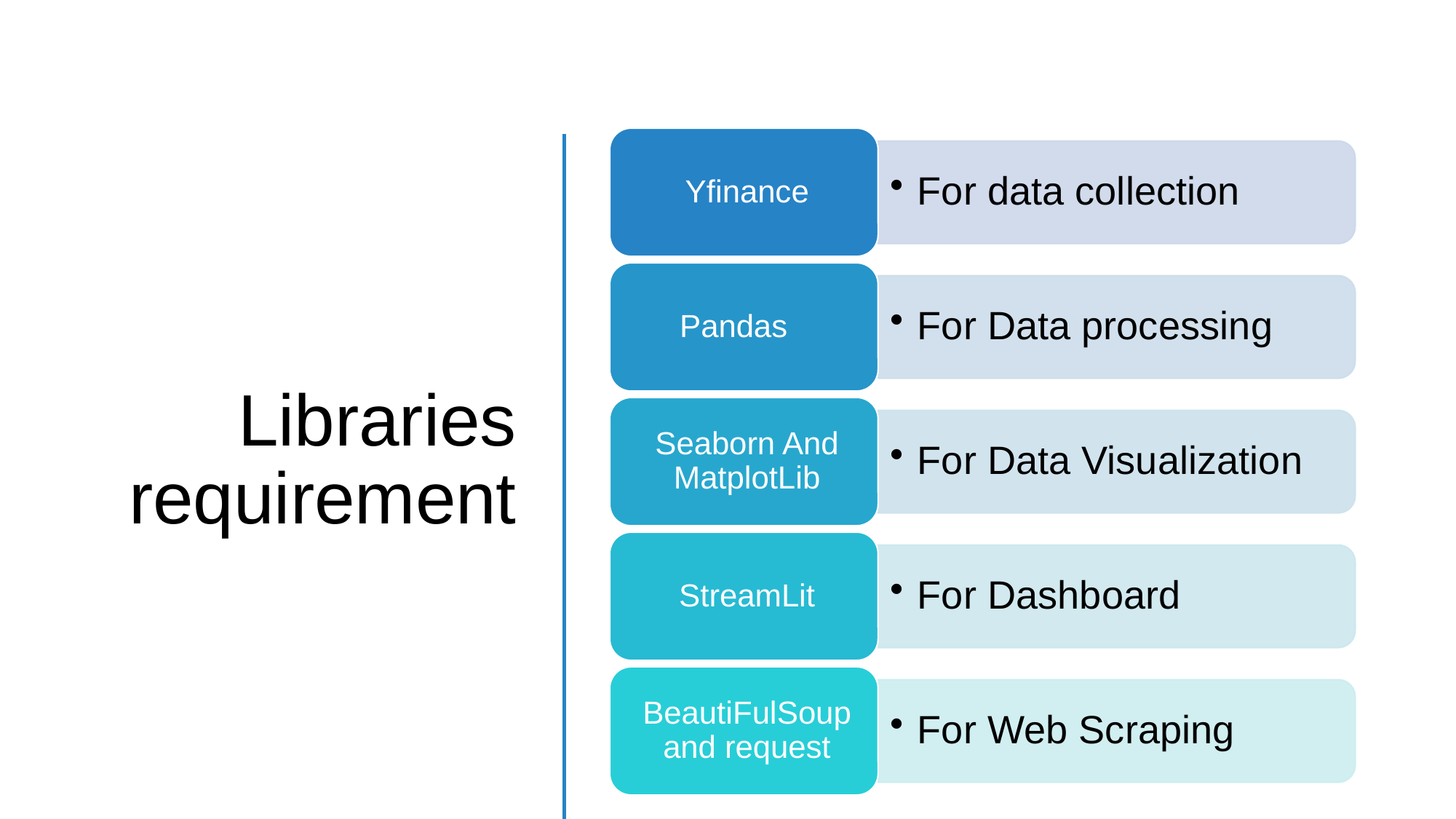

Libraries requirement
For data collection
Yfinance
For Data processing
Pandas
For Data Visualization
Seaborn And MatplotLib
For Dashboard
StreamLit
For Web Scraping
BeautiFulSoup and request